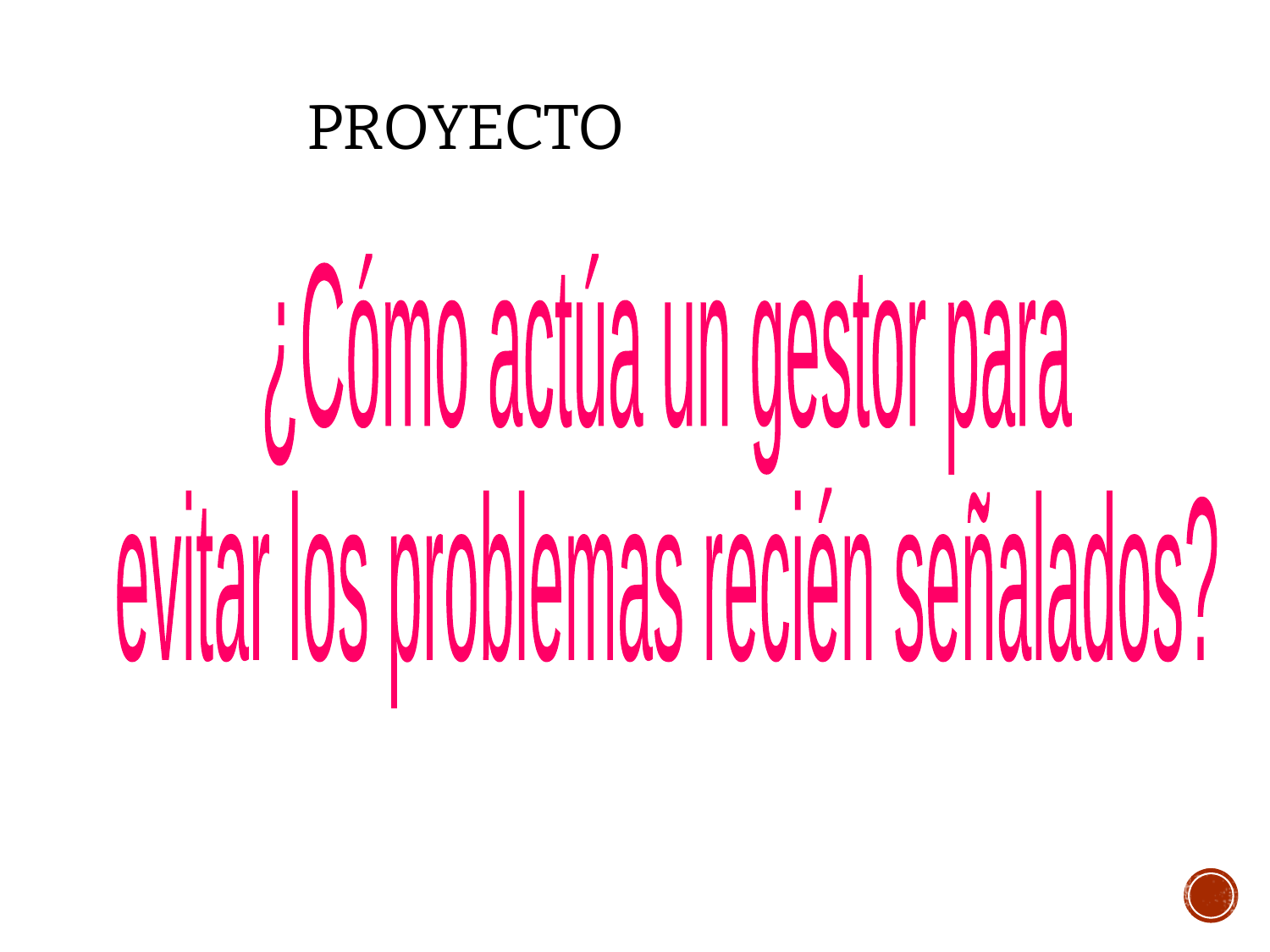

# Proyecto
¿Cómo actúa un gestor para
evitar los problemas recién señalados?